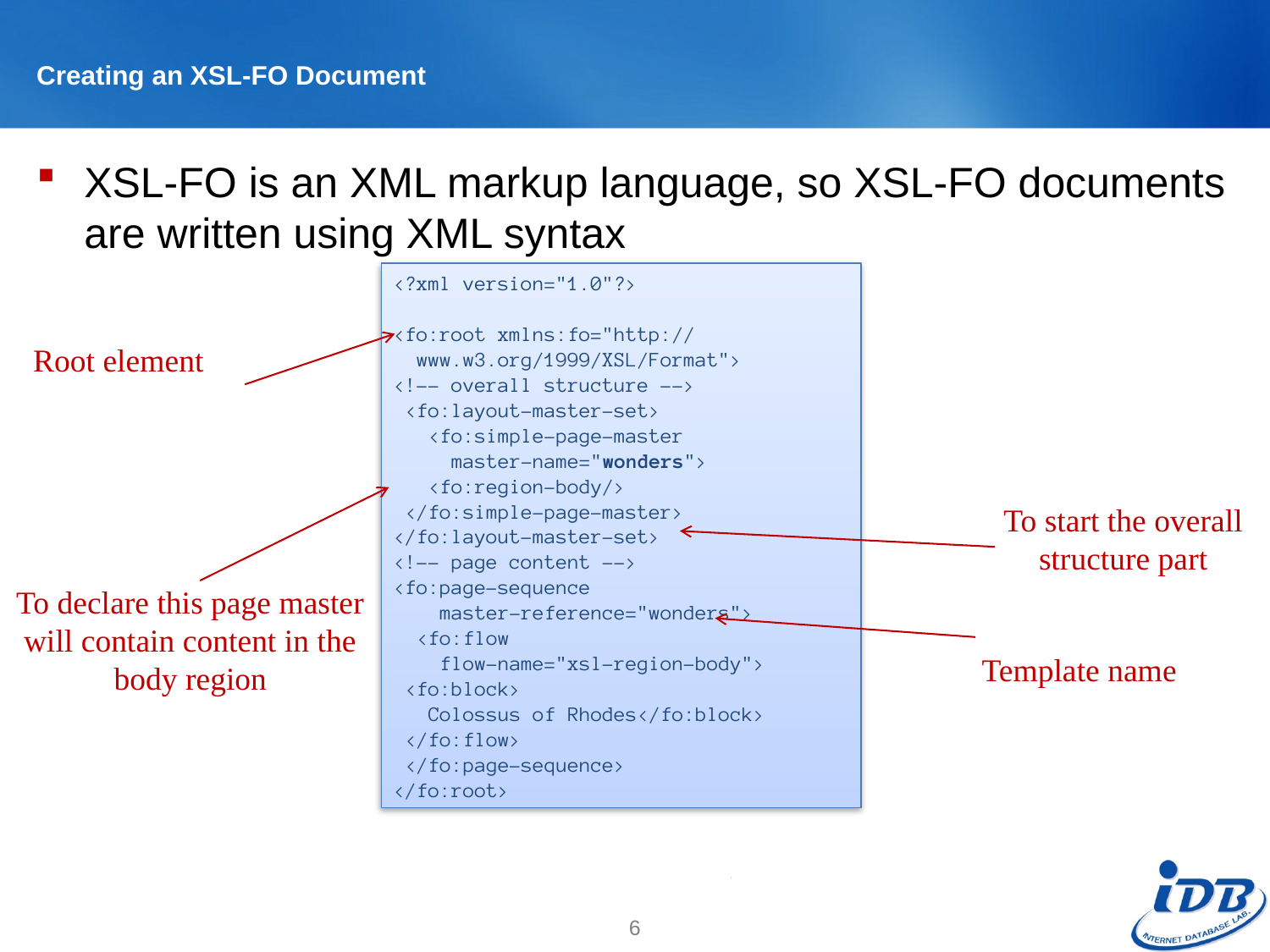

# Creating an XSL-FO Document
XSL-FO is an XML markup language, so XSL-FO documents are written using XML syntax
<?xml version="1.0"?>

<fo:root xmlns:fo="http://
  www.w3.org/1999/XSL/Format">
<!-- overall structure -->
 <fo:layout-master-set>
   <fo:simple-page-master
     master-name="wonders">
   <fo:region-body/>
 </fo:simple-page-master>
</fo:layout-master-set>
<!-- page content -->
<fo:page-sequence
    master-reference="wonders">
  <fo:flow
    flow-name="xsl-region-body">
 <fo:block>
   Colossus of Rhodes</fo:block>
 </fo:flow>
 </fo:page-sequence>
</fo:root>
Root element
To start the overall structure part
To declare this page master will contain content in the body region
Template name
6